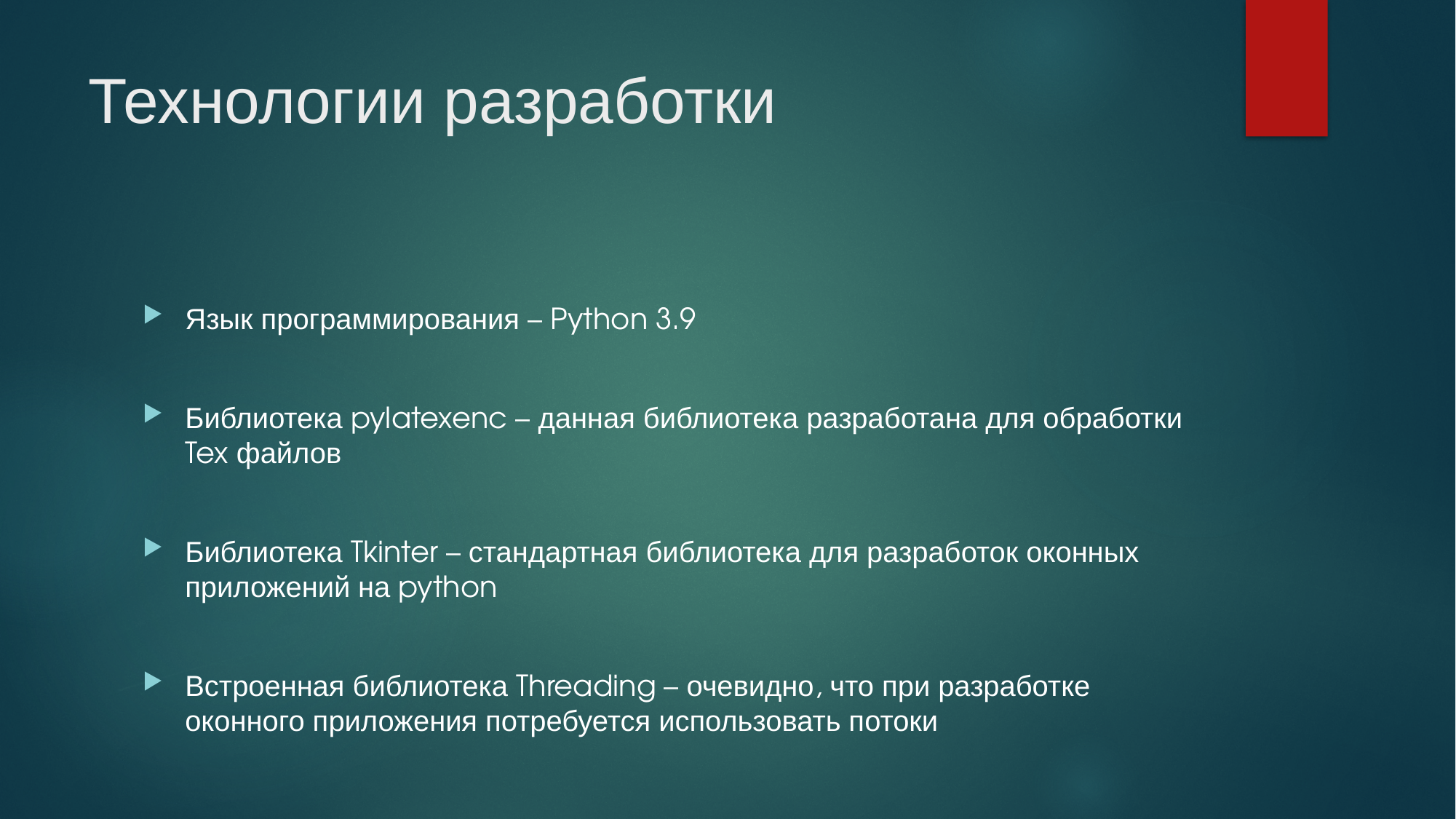

# Технологии разработки

Язык программирования – Python 3.9

Библиотека pylatexenc – данная библиотека разработана для обработки Tex файлов

Библиотека Tkinter – стандартная библиотека для разработок оконных приложений на python

Встроенная библиотека Threading – очевидно, что при разработке оконного приложения потребуется использовать потоки